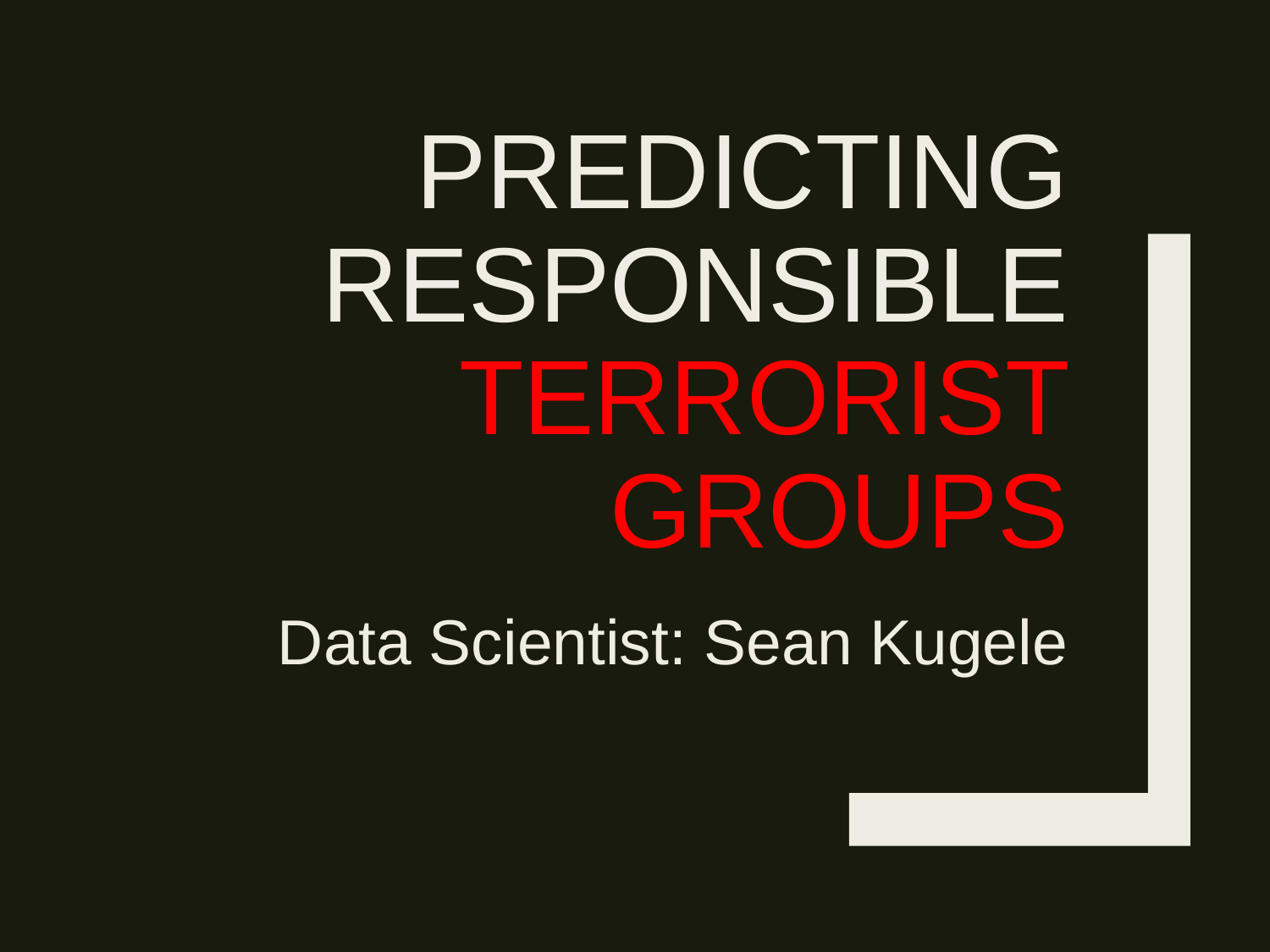

# Predicting Responsible Terrorist Groups
Data Scientist: Sean Kugele